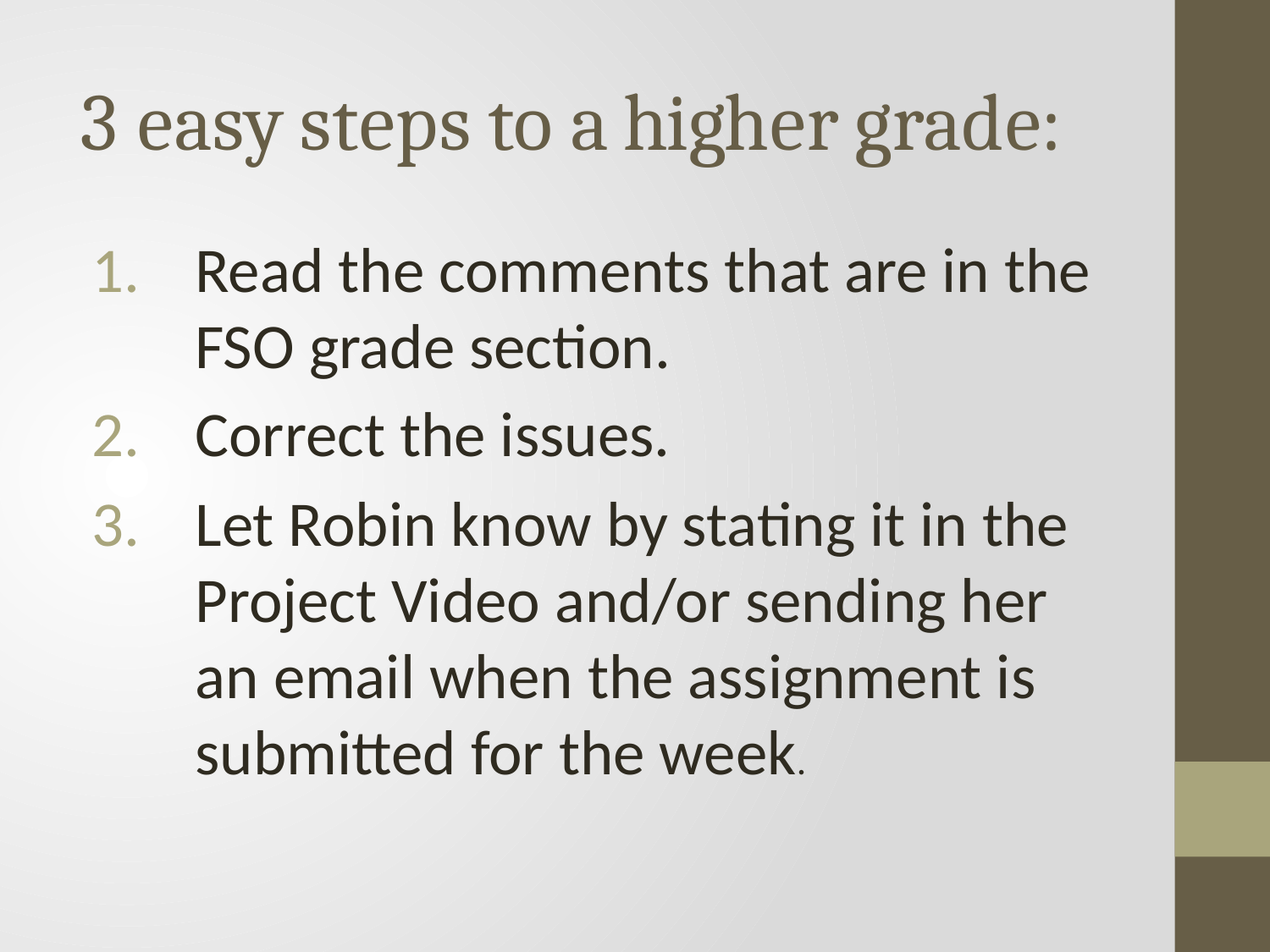

# 3 easy steps to a higher grade:
Read the comments that are in the FSO grade section.
Correct the issues.
Let Robin know by stating it in the Project Video and/or sending her an email when the assignment is submitted for the week.